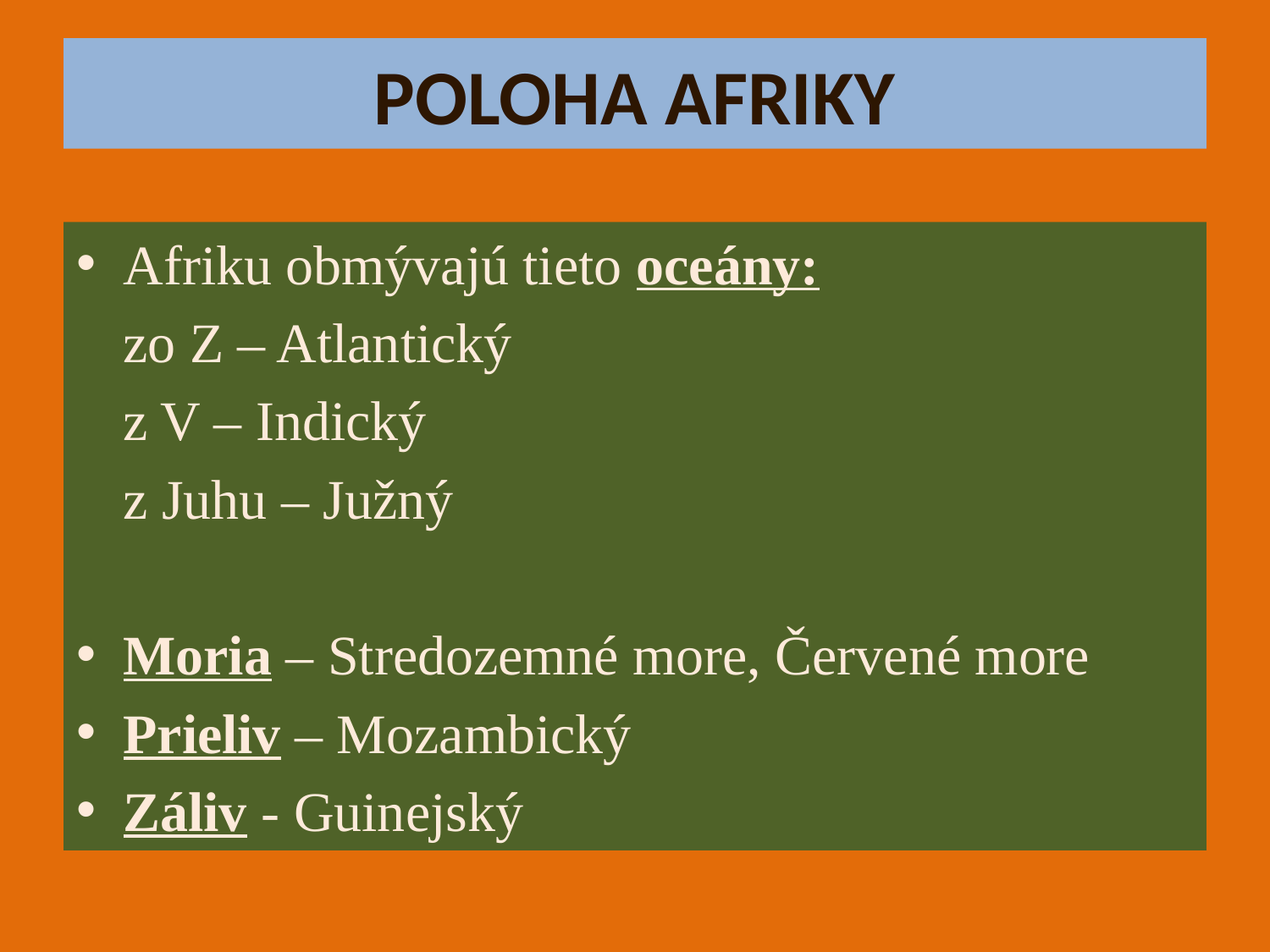

# POLOHA AFRIKY
Afriku obmývajú tieto oceány:
		zo Z – Atlantický
		z V – Indický
		z Juhu – Južný

Moria – Stredozemné more, Červené more
Prieliv – Mozambický
Záliv - Guinejský